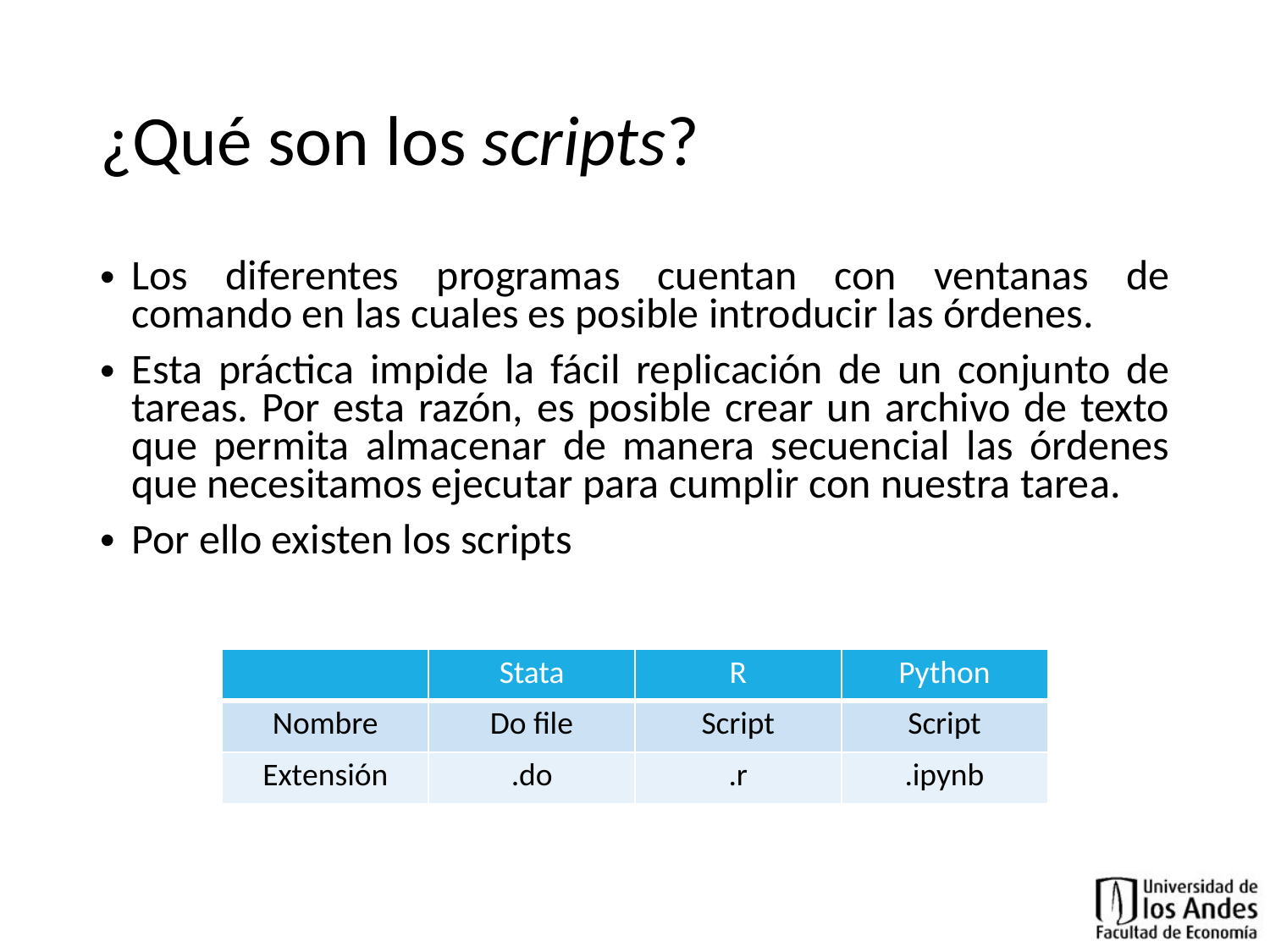

# ¿Qué son los scripts?
Los diferentes programas cuentan con ventanas de comando en las cuales es posible introducir las órdenes.
Esta práctica impide la fácil replicación de un conjunto de tareas. Por esta razón, es posible crear un archivo de texto que permita almacenar de manera secuencial las órdenes que necesitamos ejecutar para cumplir con nuestra tarea.
Por ello existen los scripts
|  | Stata | R | Python |
| --- | --- | --- | --- |
| Nombre | Do file | Script | Script |
| Extensión | .do | .r | .ipynb |